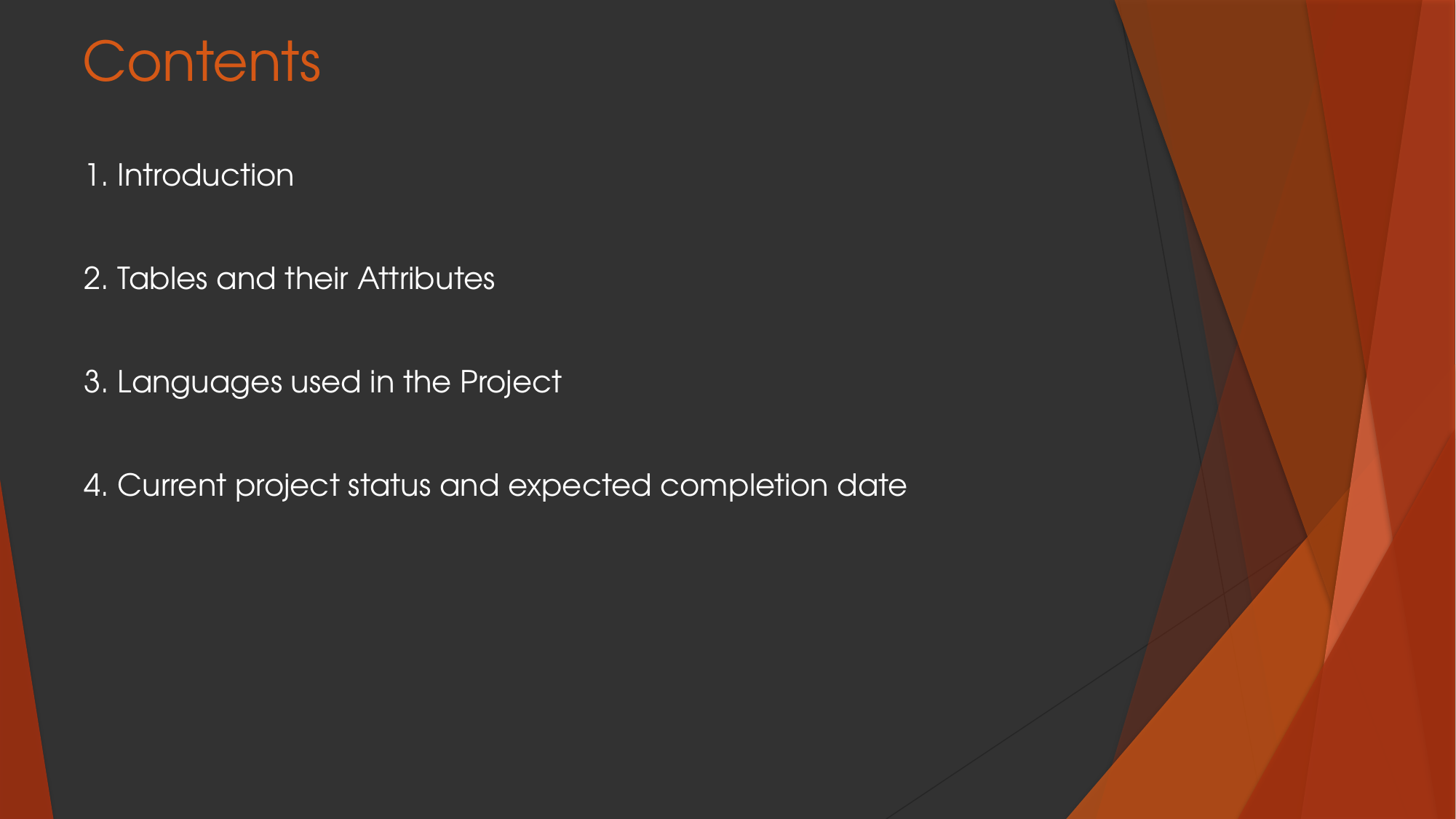

# Contents

  1. Introduction

  2. Tables and their Attributes

  3. Languages used in the Project

  4. Current project status and expected completion date